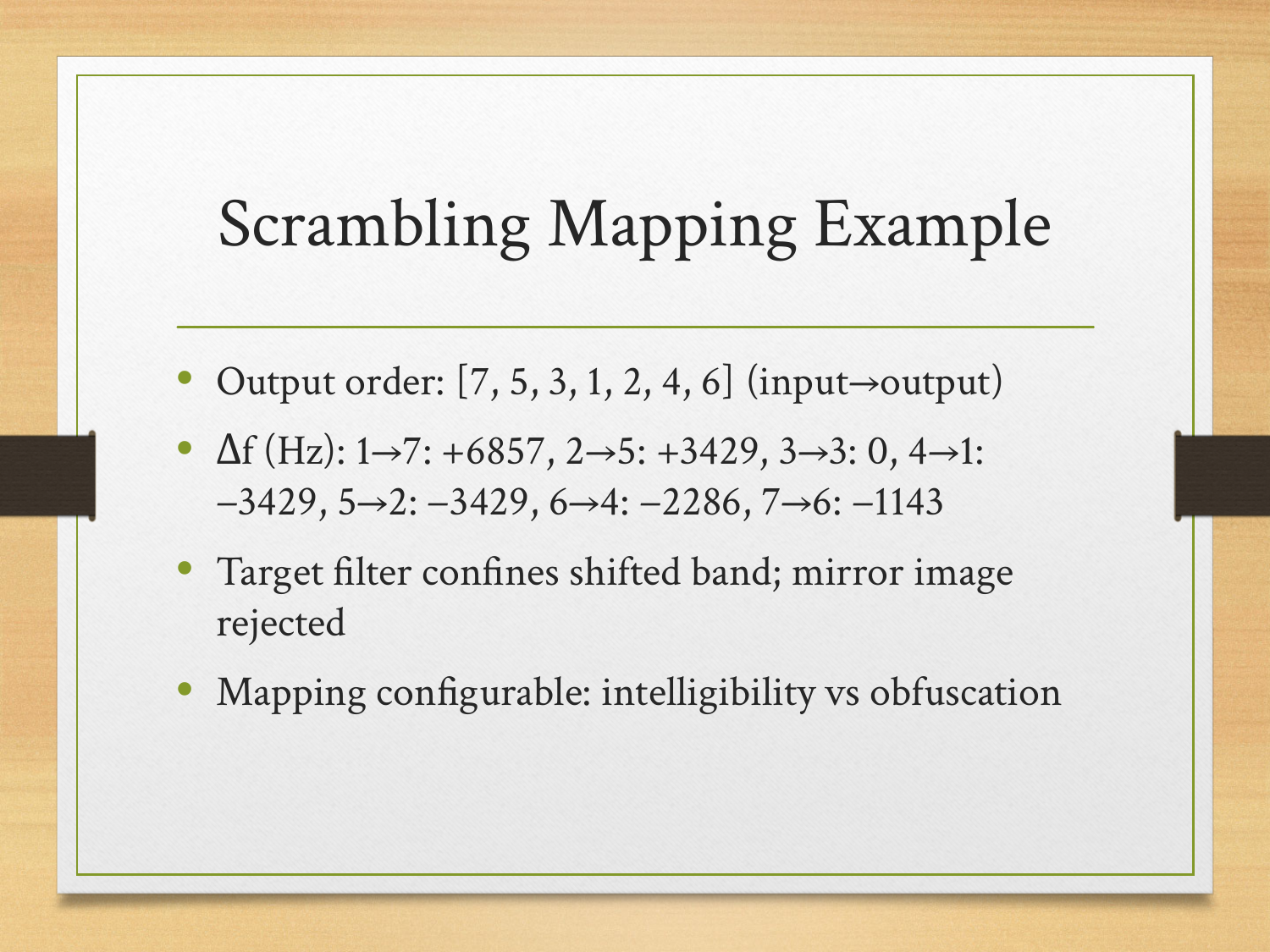

# Scrambling Mapping Example
Output order: [7, 5, 3, 1, 2, 4, 6] (input→output)
Δf (Hz): 1→7: +6857, 2→5: +3429, 3→3: 0, 4→1: −3429, 5→2: −3429, 6→4: −2286, 7→6: −1143
Target filter confines shifted band; mirror image rejected
Mapping configurable: intelligibility vs obfuscation